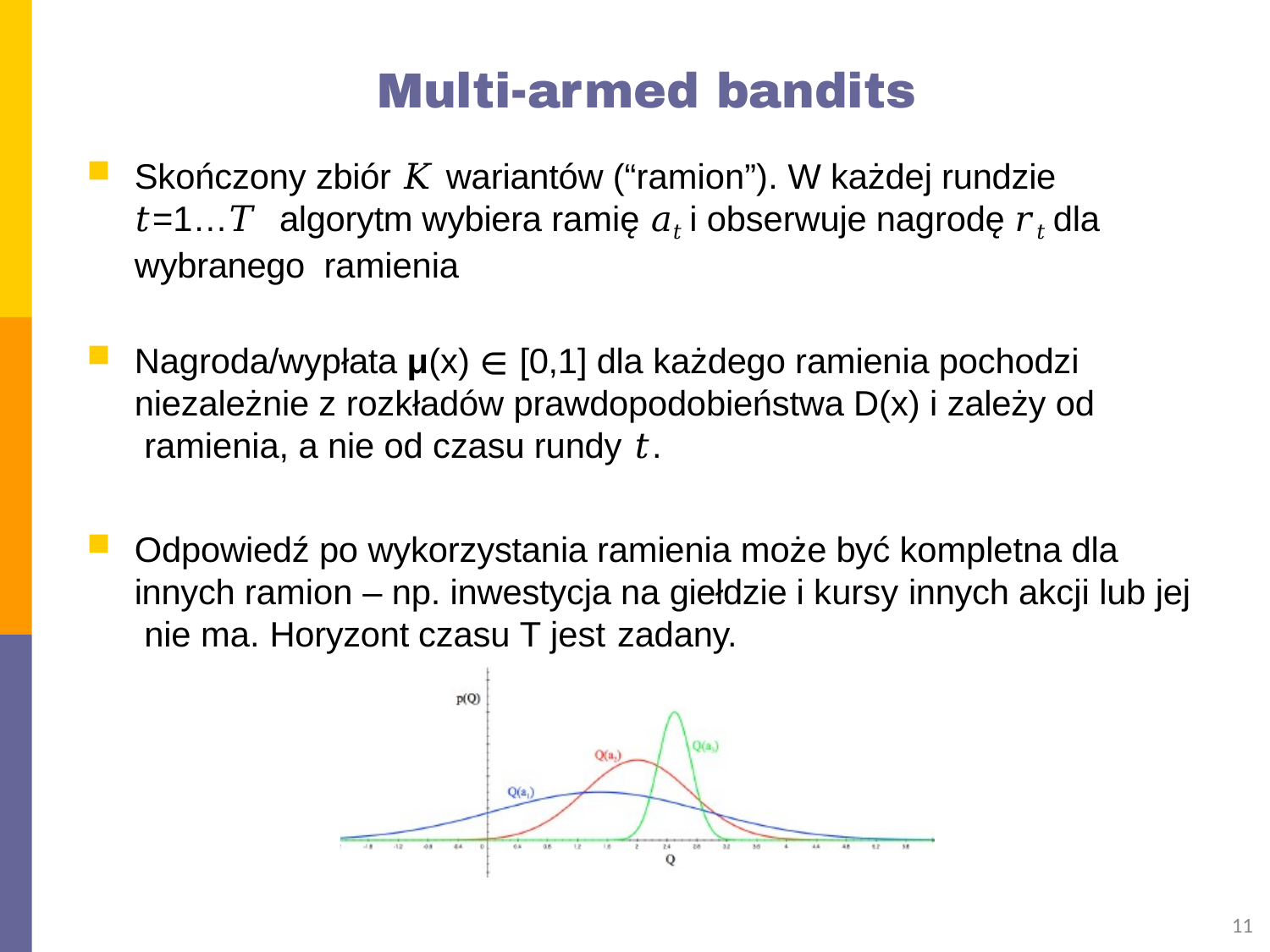

# Multi-armed bandits
Skończony zbiór 𝐾 wariantów (“ramion”). W każdej rundzie 𝑡=1…𝑇  algorytm wybiera ramię 𝑎𝑡 i obserwuje nagrodę 𝑟𝑡 dla wybranego  ramienia

Nagroda/wypłata μ(x) ∈ [0,1] dla każdego ramienia pochodzi  niezależnie z rozkładów prawdopodobieństwa D(x) i zależy od  ramienia, a nie od czasu rundy 𝑡.

Odpowiedź po wykorzystania ramienia może być kompletna dla  innych ramion – np. inwestycja na giełdzie i kursy innych akcji lub jej  nie ma. Horyzont czasu T jest zadany.

11